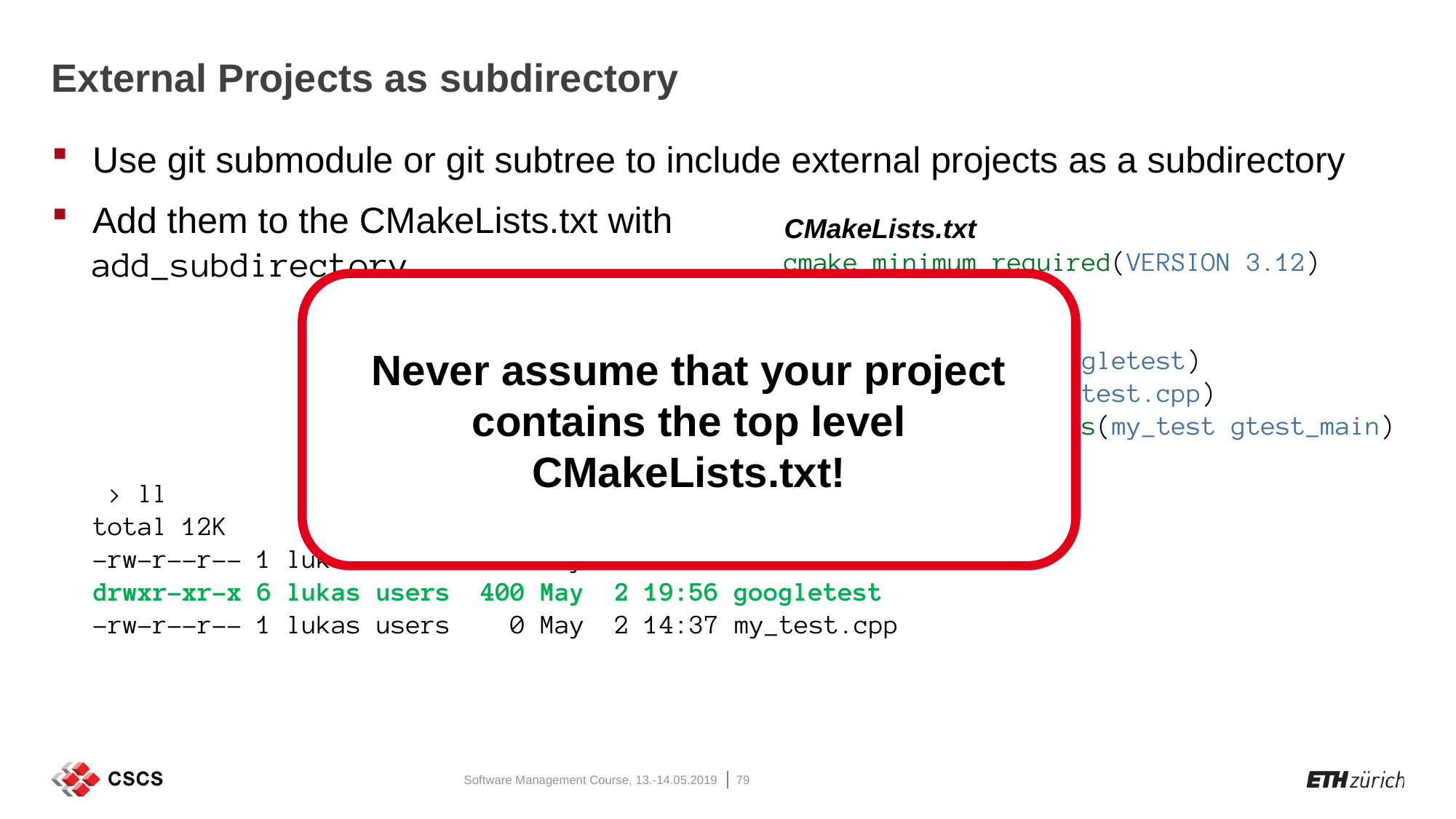

# External Projects as subdirectory
Use git submodule or git subtree to include external projects as a subdirectory
Add them to the CMakeLists.txt with
add_subdirectory

CMakeLists.txt
cmake_minimum_required(VERSION 3.12)
project(example)

add_subdirectory(googletest)
add_library(my_test test.cpp)
target_link_libraries(my_test gtest_main)
Never assume that your project contains the top level CMakeLists.txt!
 > ll
total 12K
-rw-r--r-- 1 lukas users  215 May  2 14:37 CMakeLists.txt
drwxr-xr-x 6 lukas users  400 May  2 19:56 googletest
-rw-r--r-- 1 lukas users    0 May  2 14:37 my_test.cpp
Software Management Course, 13.-14.05.2019
79